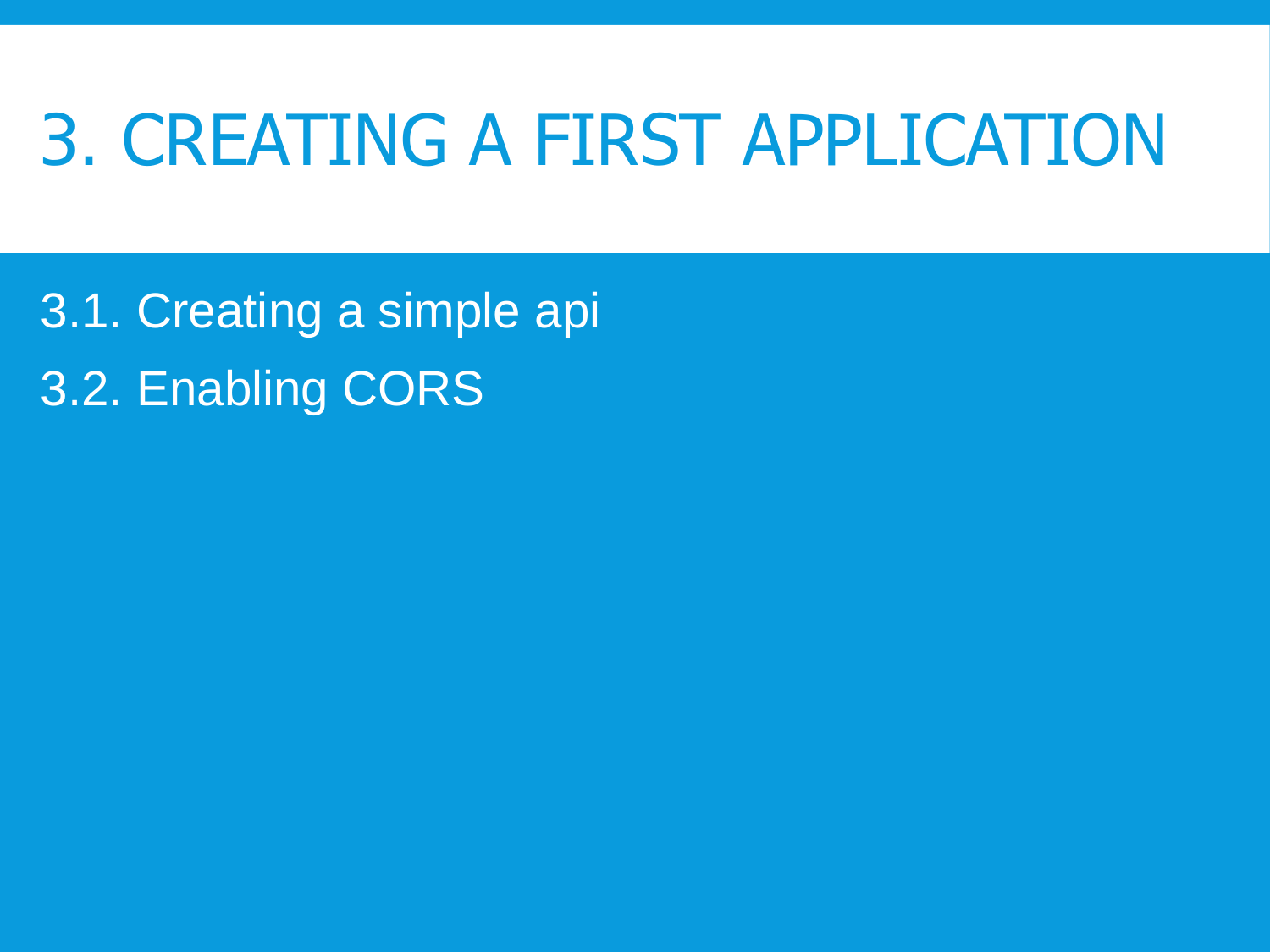

# 3. Creating a first application
3.1. Creating a simple api
3.2. Enabling CORS